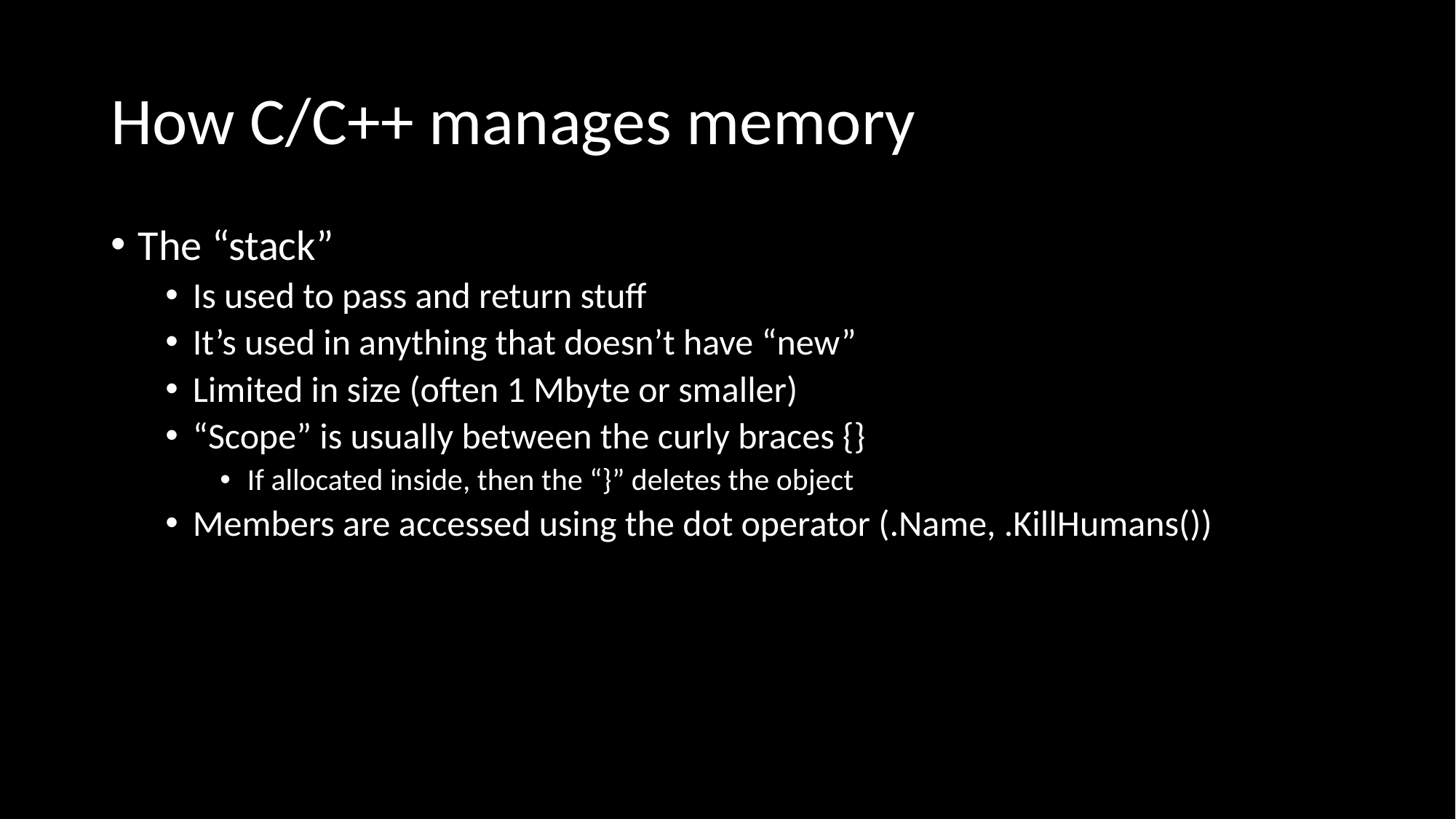

# How C/C++ manages memory
The “stack”
Is used to pass and return stuff
It’s used in anything that doesn’t have “new”
Limited in size (often 1 Mbyte or smaller)
“Scope” is usually between the curly braces {}
If allocated inside, then the “}” deletes the object
Members are accessed using the dot operator (.Name, .KillHumans())